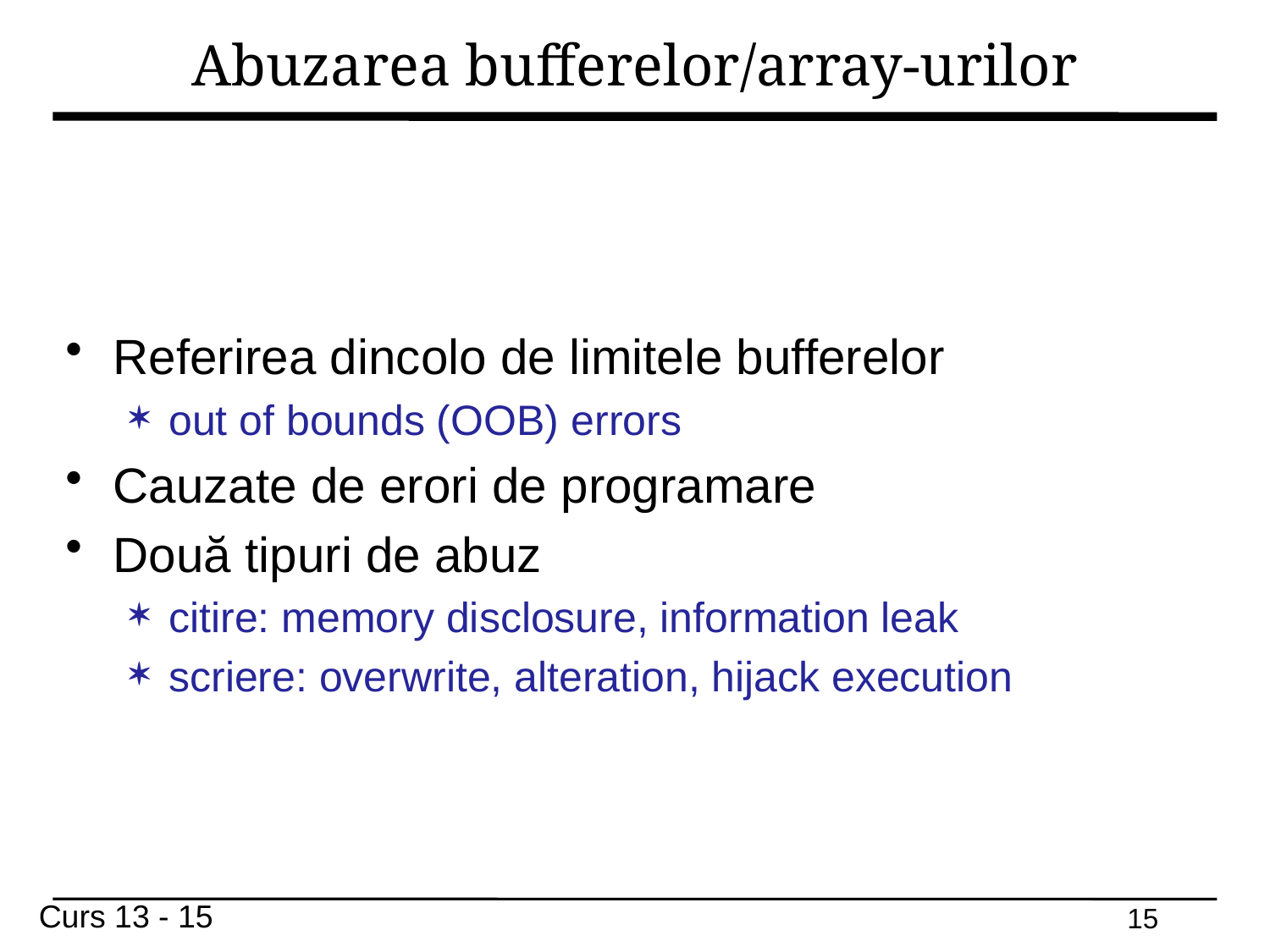

# Abuzarea bufferelor/array-urilor
Referirea dincolo de limitele bufferelor
out of bounds (OOB) errors
Cauzate de erori de programare
Două tipuri de abuz
citire: memory disclosure, information leak
scriere: overwrite, alteration, hijack execution